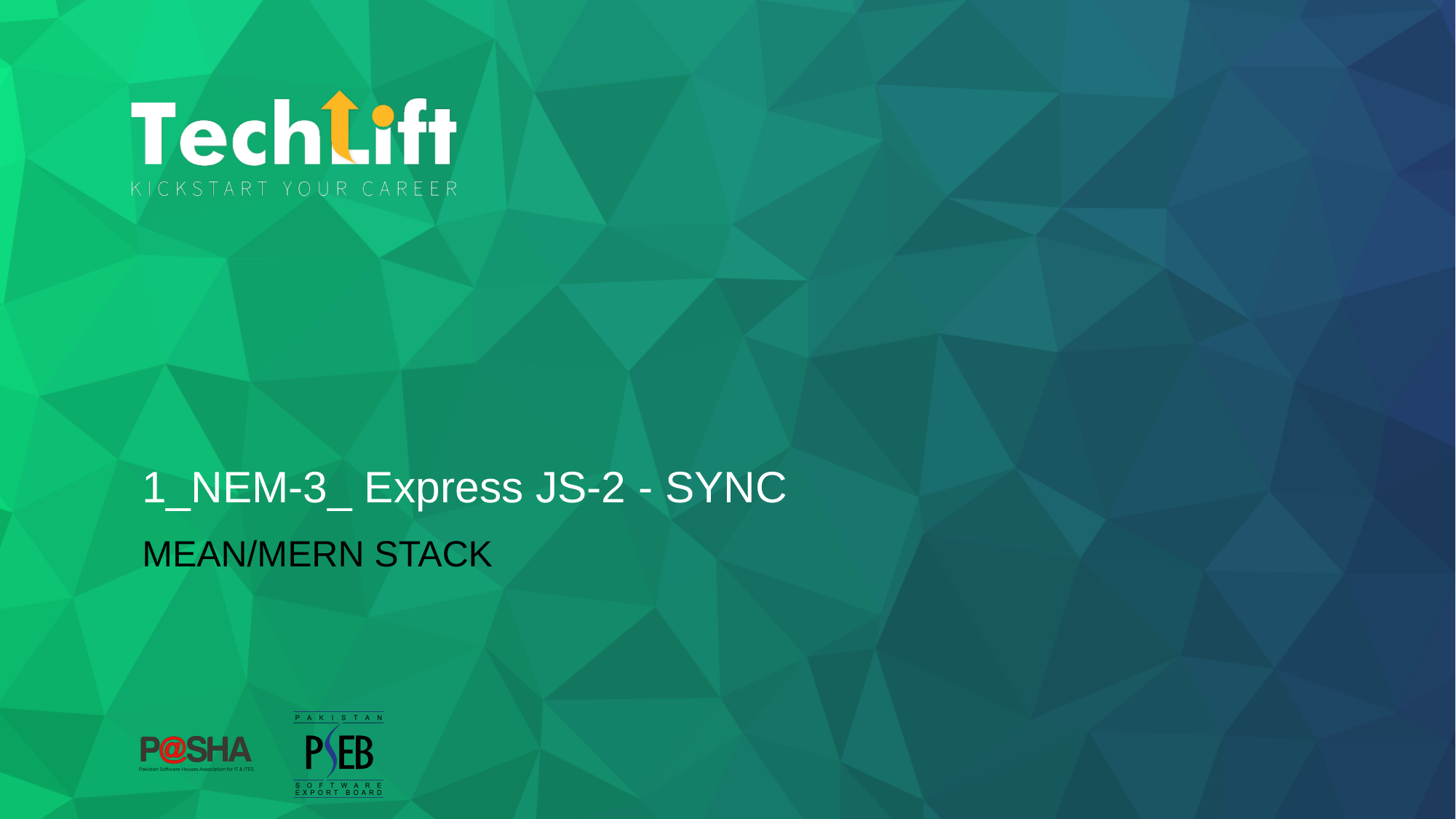

# 1_NEM-3_ Express JS-2 - SYNC
MEAN/MERN STACK